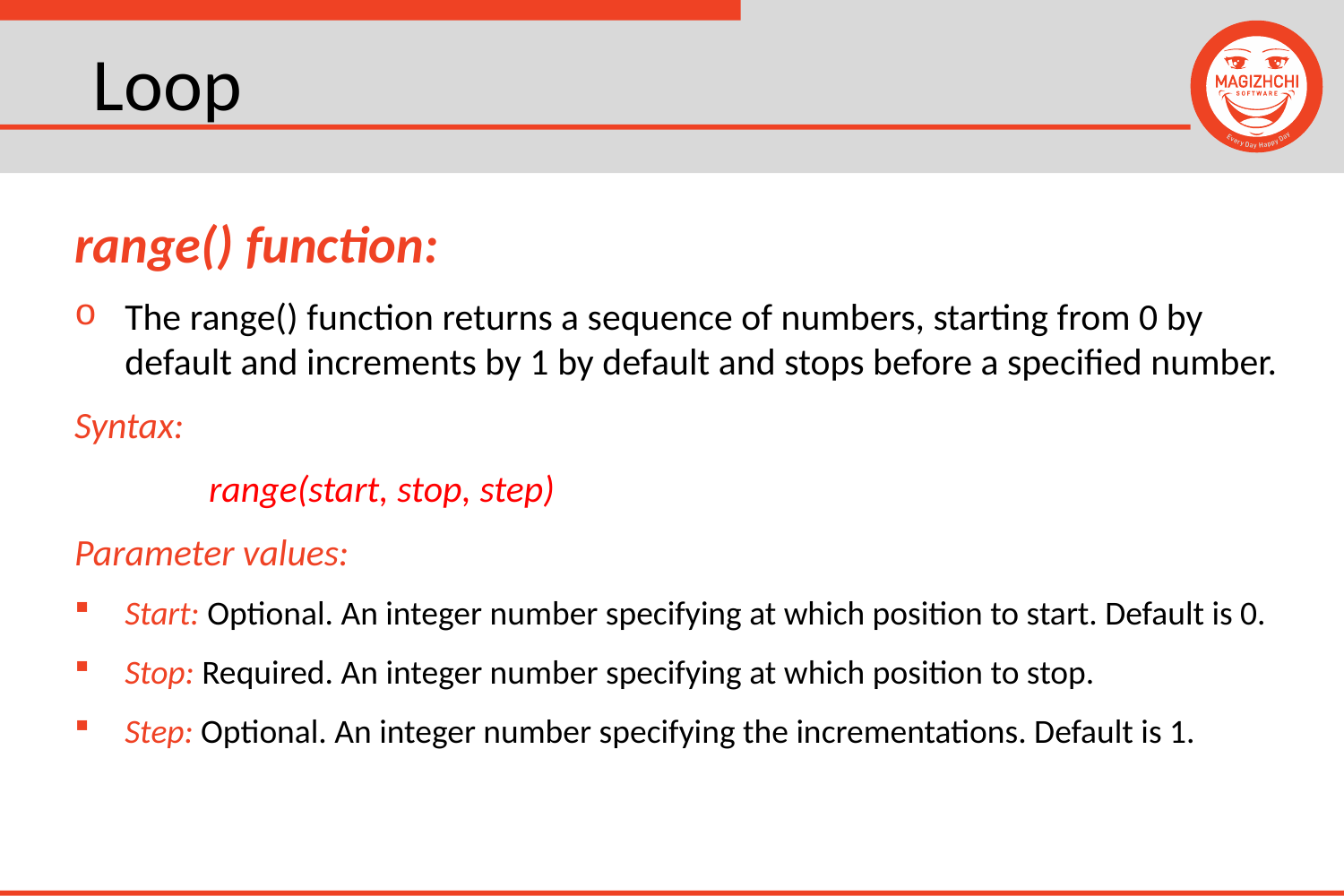

# Loop
range() function:
The range() function returns a sequence of numbers, starting from 0 by default and increments by 1 by default and stops before a specified number.
Syntax:
	range(start, stop, step)
Parameter values:
Start: Optional. An integer number specifying at which position to start. Default is 0.
Stop: Required. An integer number specifying at which position to stop.
Step: Optional. An integer number specifying the incrementations. Default is 1.